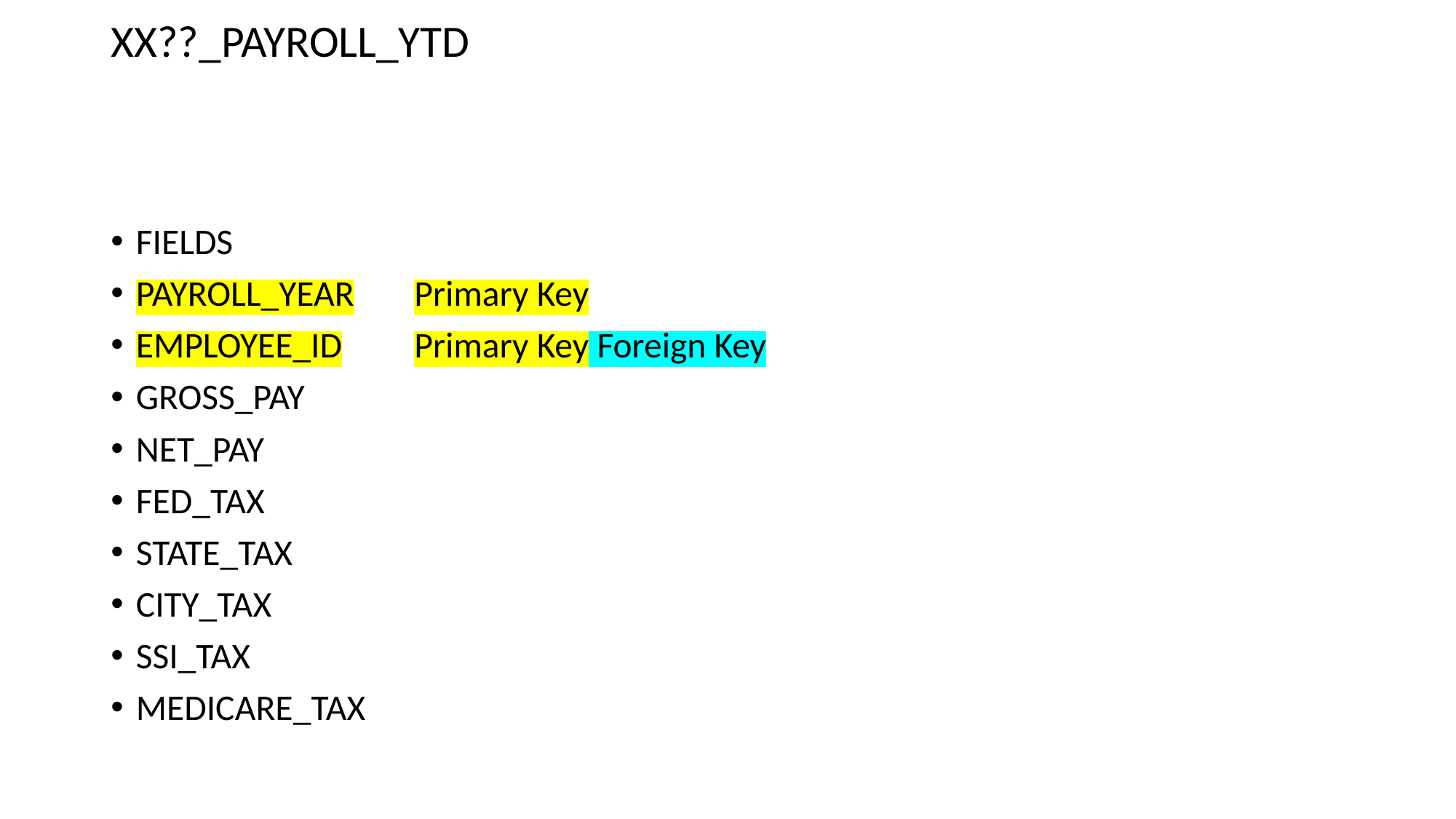

# XX??_PAYROLL_YTD
FIELDS
PAYROLL_YEAR				Primary Key
EMPLOYEE_ID				Primary Key Foreign Key
GROSS_PAY
NET_PAY
FED_TAX
STATE_TAX
CITY_TAX
SSI_TAX
MEDICARE_TAX